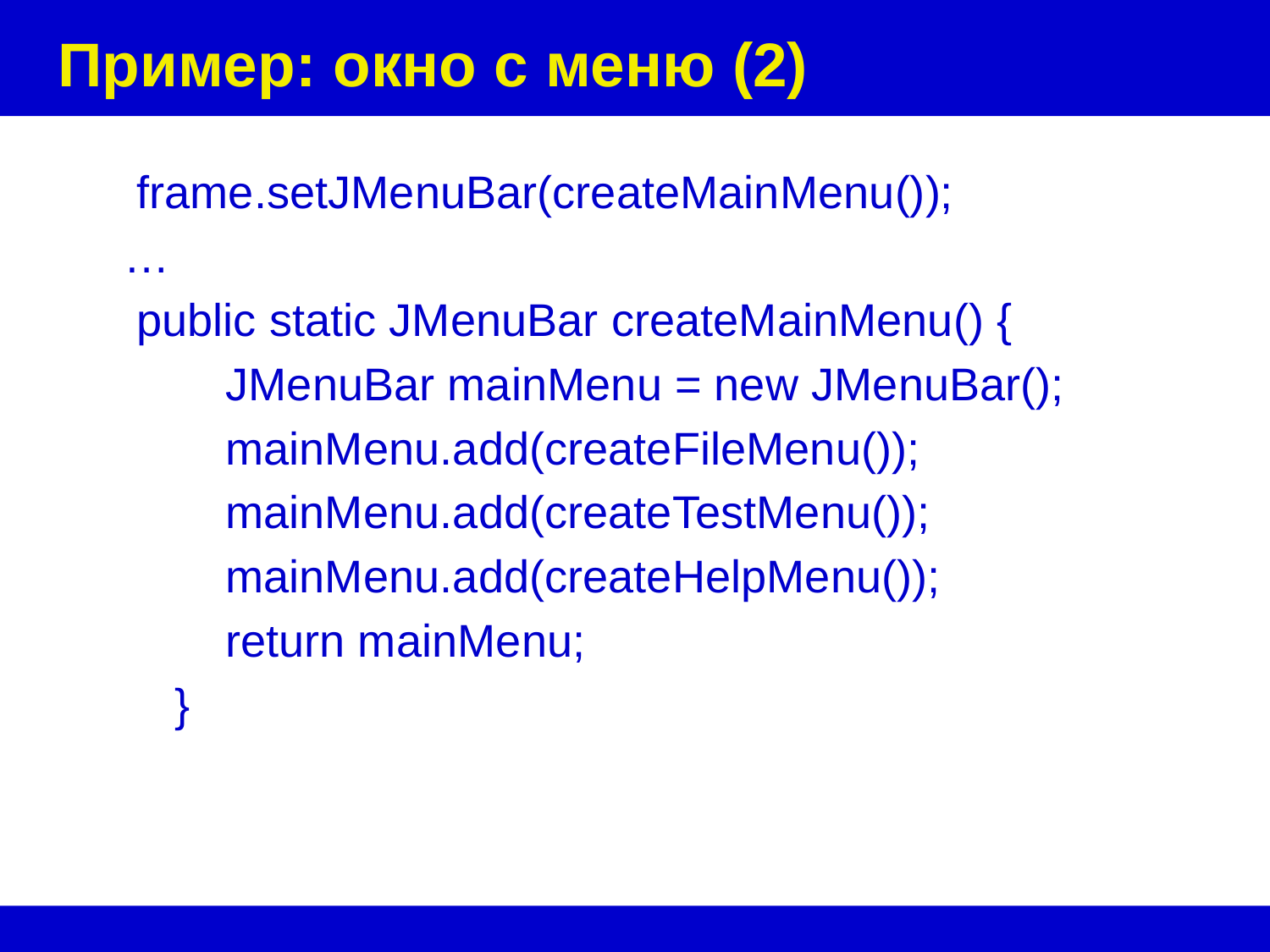

# Пример: окно с меню (2)
 frame.setJMenuBar(createMainMenu());
…
 public static JMenuBar createMainMenu() {
        JMenuBar mainMenu = new JMenuBar();
        mainMenu.add(createFileMenu());
        mainMenu.add(createTestMenu());
        mainMenu.add(createHelpMenu());
        return mainMenu;
    }